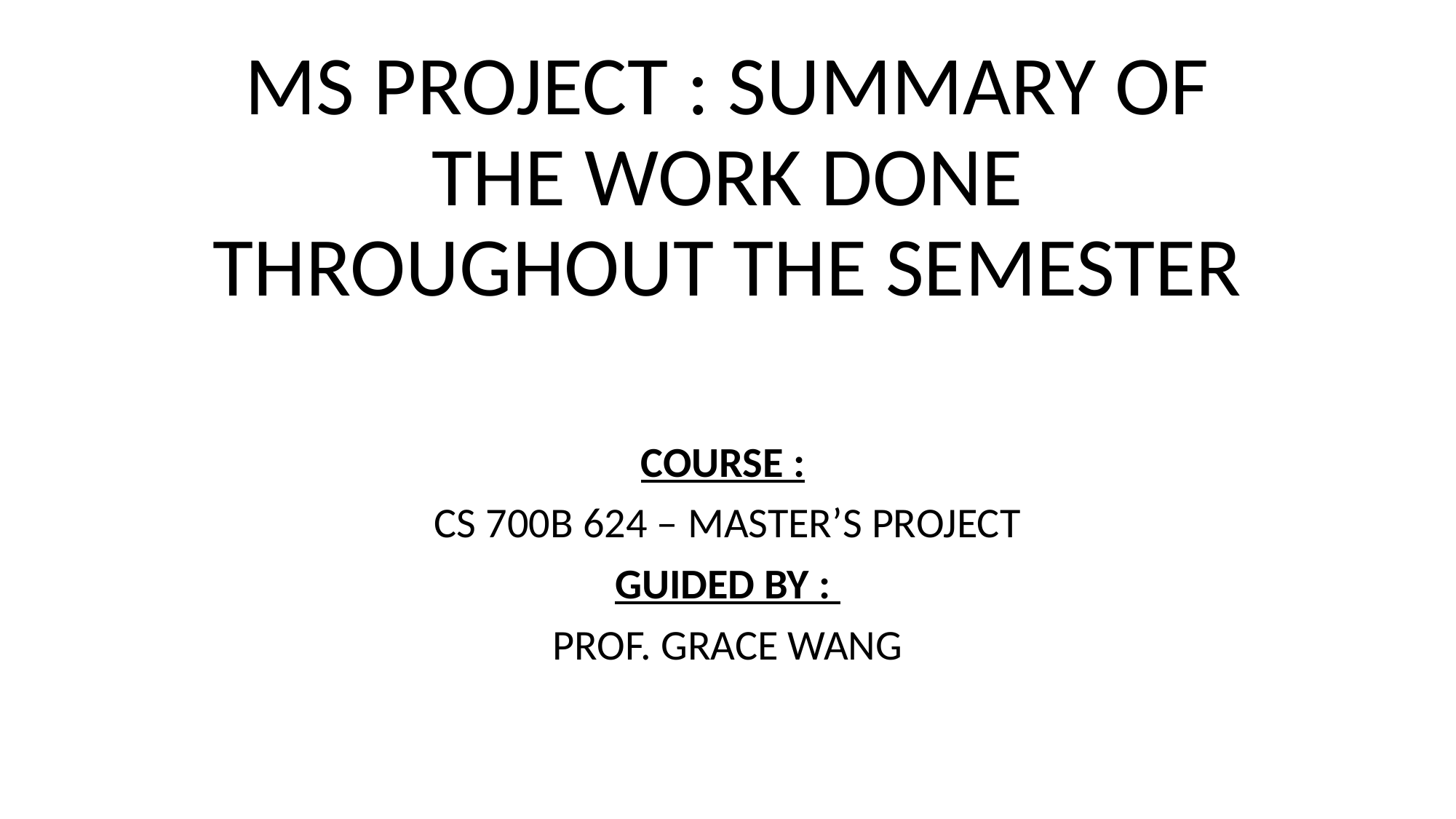

# MS PROJECT : SUMMARY OF THE WORK DONE THROUGHOUT THE SEMESTER

COURSE :
CS 700B 624 – MASTER’S PROJECT
GUIDED BY :
PROF. GRACE WANG